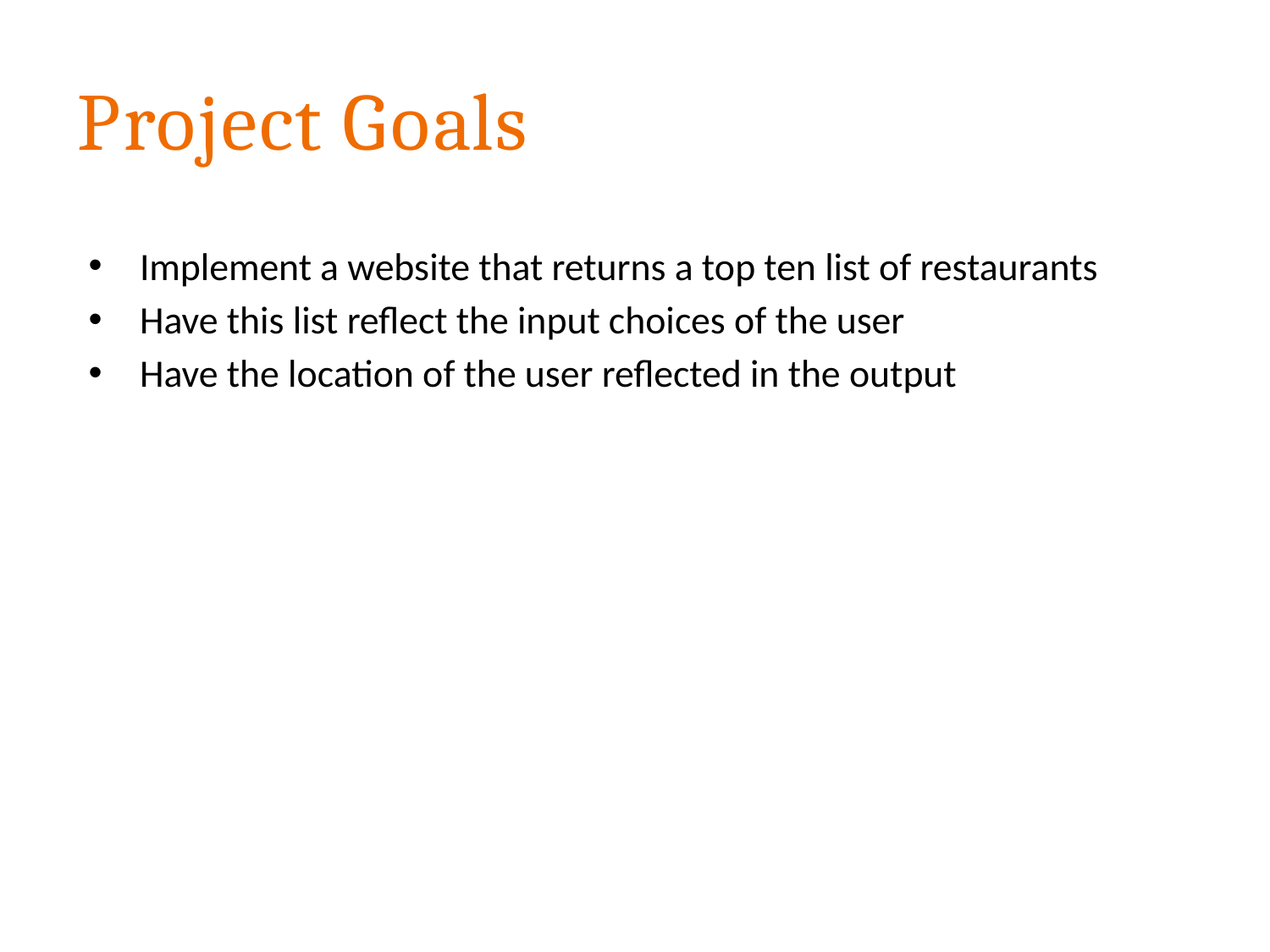

# Project Goals
Implement a website that returns a top ten list of restaurants
Have this list reflect the input choices of the user
Have the location of the user reflected in the output